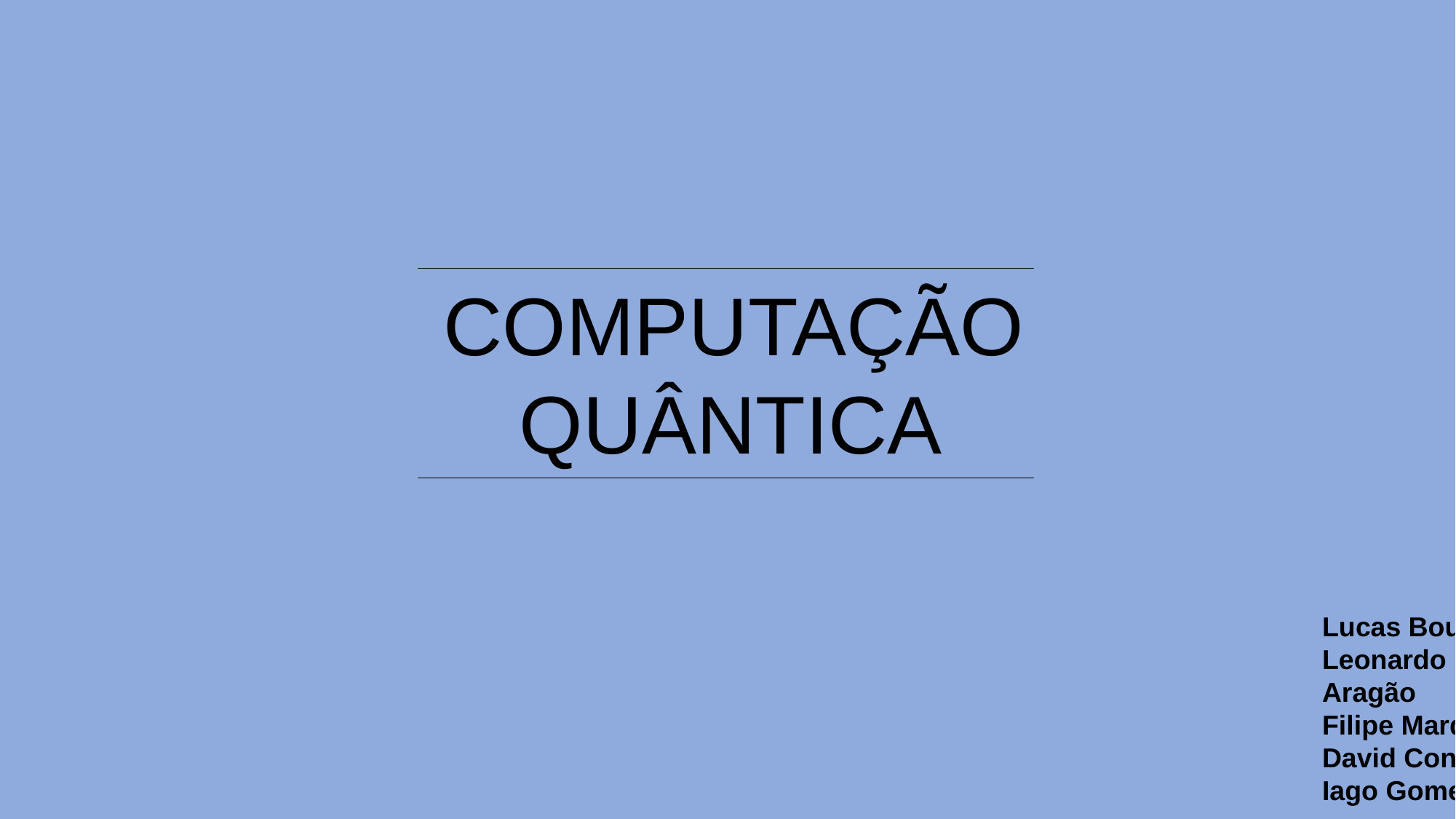

COMPUTAÇÃO
    QUÂNTICA
Lucas Boulle
Leonardo Aragão
Filipe Marques
David Conde
Iago Gomes